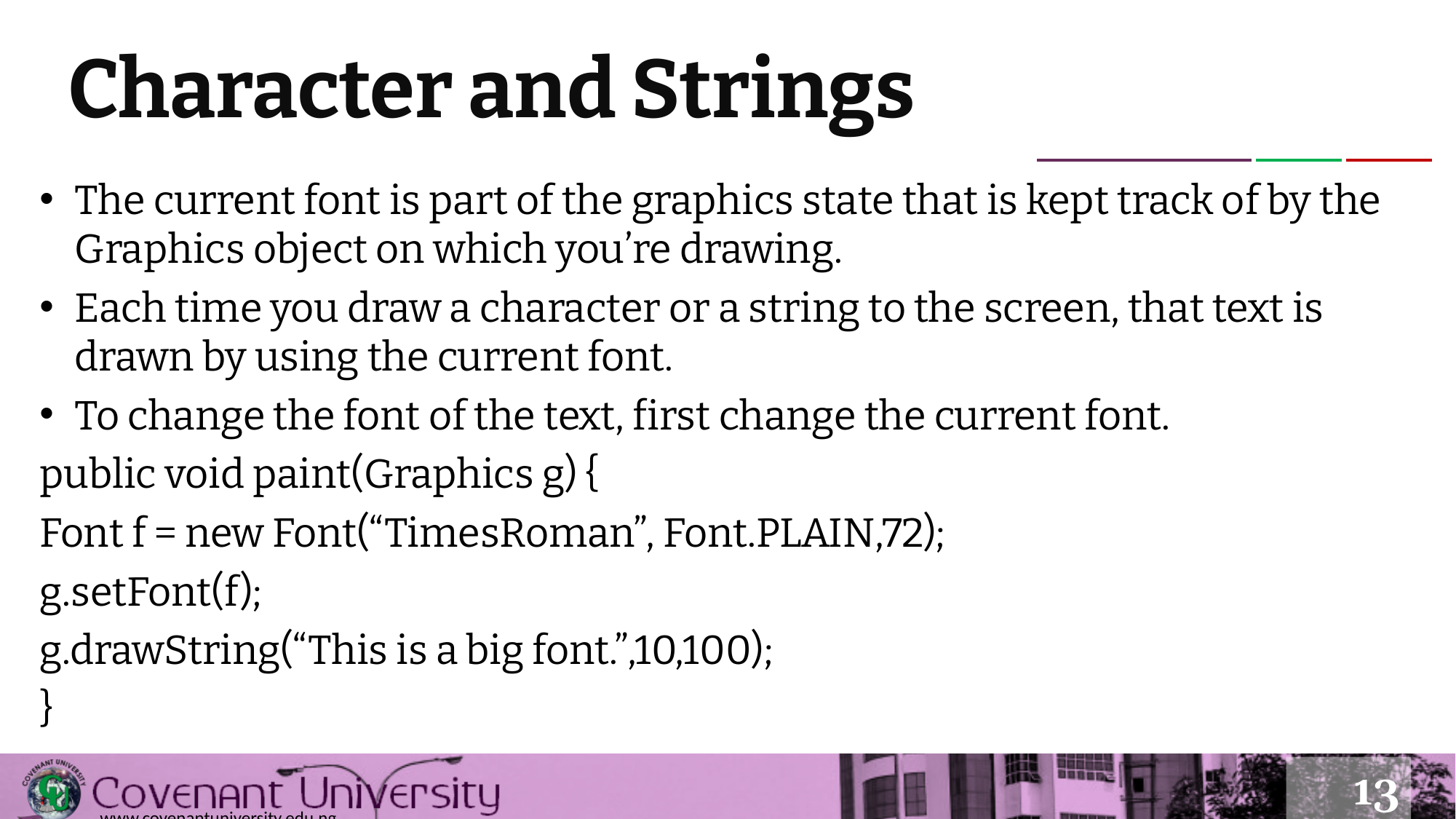

# Character and Strings
The current font is part of the graphics state that is kept track of by the Graphics object on which you’re drawing.
Each time you draw a character or a string to the screen, that text is drawn by using the current font.
To change the font of the text, first change the current font.
public void paint(Graphics g) {
Font f = new Font(“TimesRoman”, Font.PLAIN,72);
g.setFont(f);
g.drawString(“This is a big font.”,10,100);
}